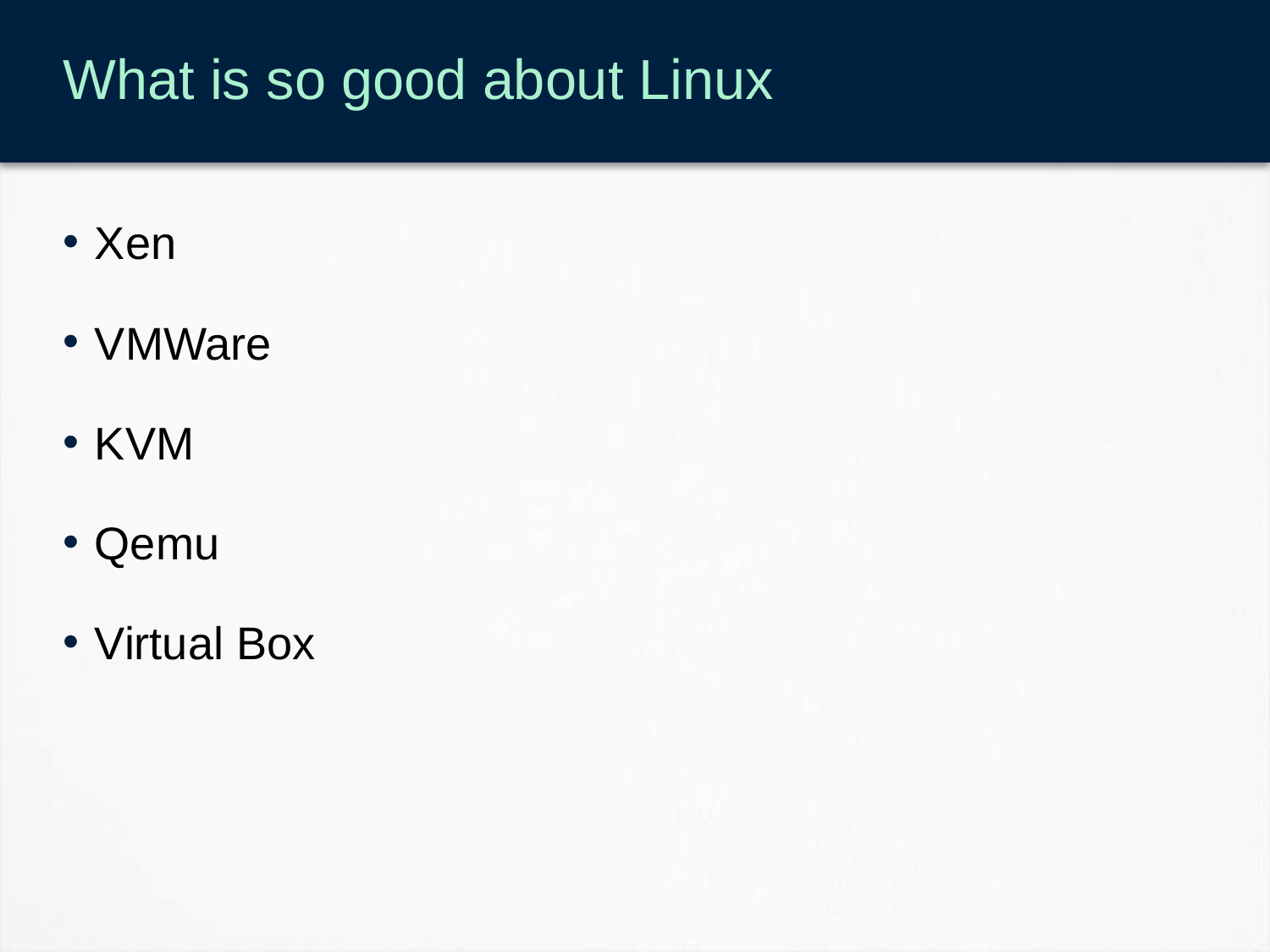

# What is so good about Linux
Xen
VMWare
KVM
Qemu
Virtual Box